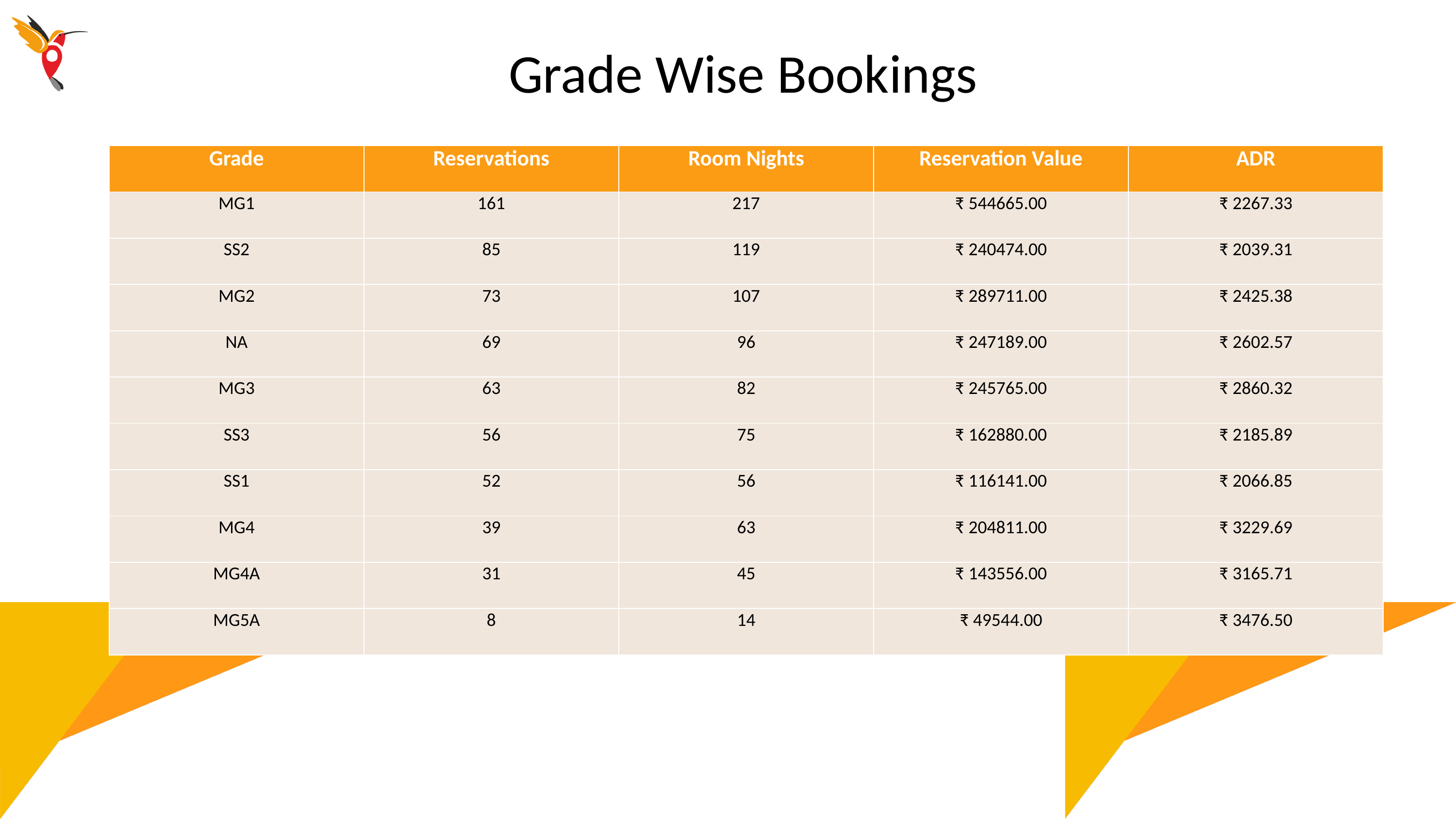

Grade Wise Bookings

| Grade | Reservations | Room Nights | Reservation Value | ADR |
| --- | --- | --- | --- | --- |
| MG1 | 161 | 217 | ₹ 544665.00 | ₹ 2267.33 |
| SS2 | 85 | 119 | ₹ 240474.00 | ₹ 2039.31 |
| MG2 | 73 | 107 | ₹ 289711.00 | ₹ 2425.38 |
| NA | 69 | 96 | ₹ 247189.00 | ₹ 2602.57 |
| MG3 | 63 | 82 | ₹ 245765.00 | ₹ 2860.32 |
| SS3 | 56 | 75 | ₹ 162880.00 | ₹ 2185.89 |
| SS1 | 52 | 56 | ₹ 116141.00 | ₹ 2066.85 |
| MG4 | 39 | 63 | ₹ 204811.00 | ₹ 3229.69 |
| MG4A | 31 | 45 | ₹ 143556.00 | ₹ 3165.71 |
| MG5A | 8 | 14 | ₹ 49544.00 | ₹ 3476.50 |